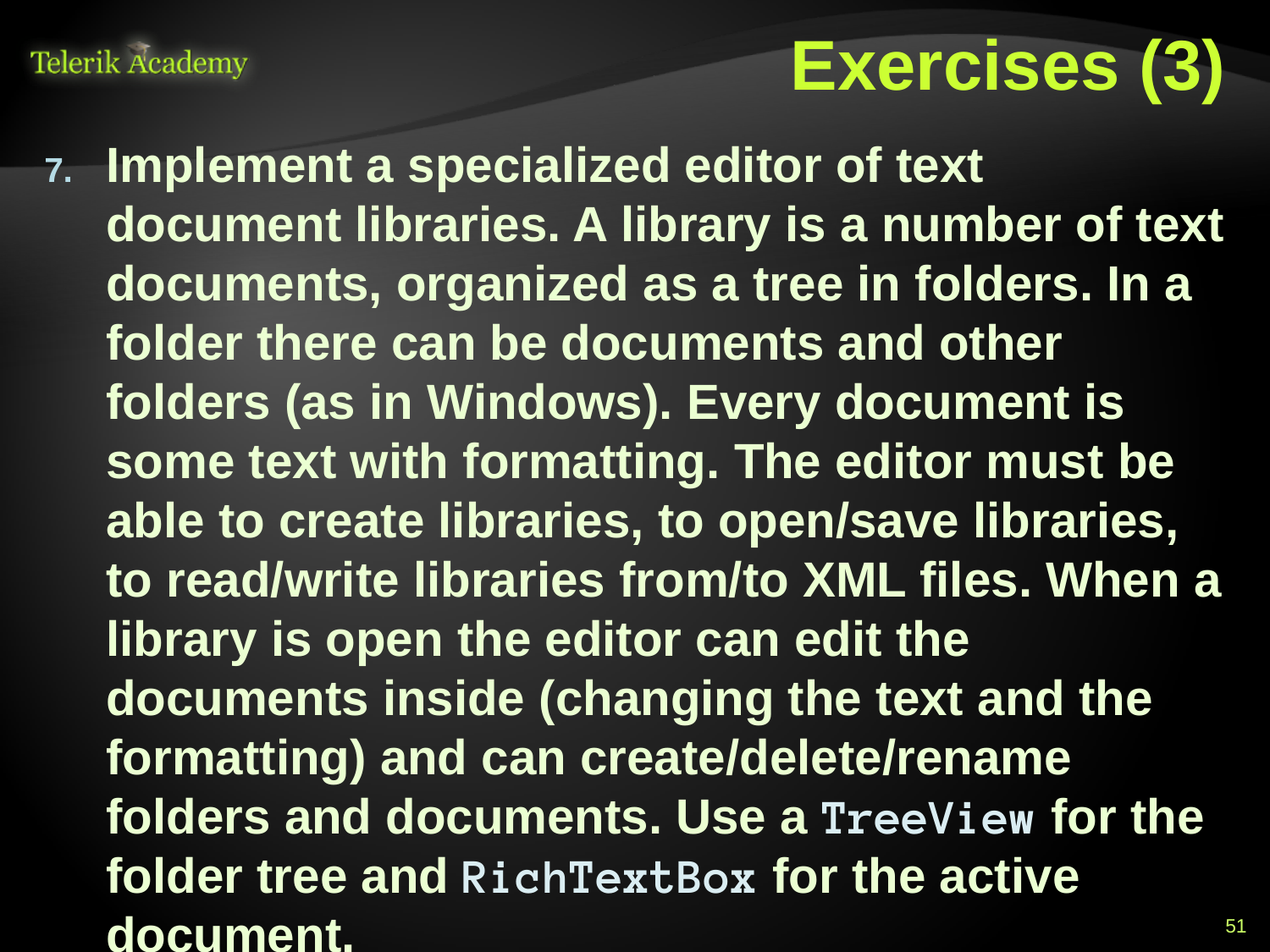

# Exercises (3)
Implement a specialized editor of text document libraries. A library is a number of text documents, organized as a tree in folders. In a folder there can be documents and other folders (as in Windows). Every document is some text with formatting. The editor must be able to create libraries, to open/save libraries, to read/write libraries from/to XML files. When a library is open the editor can edit the documents inside (changing the text and the formatting) and can create/delete/rename folders and documents. Use a TreeView for the folder tree and RichTextBox for the active document.
51